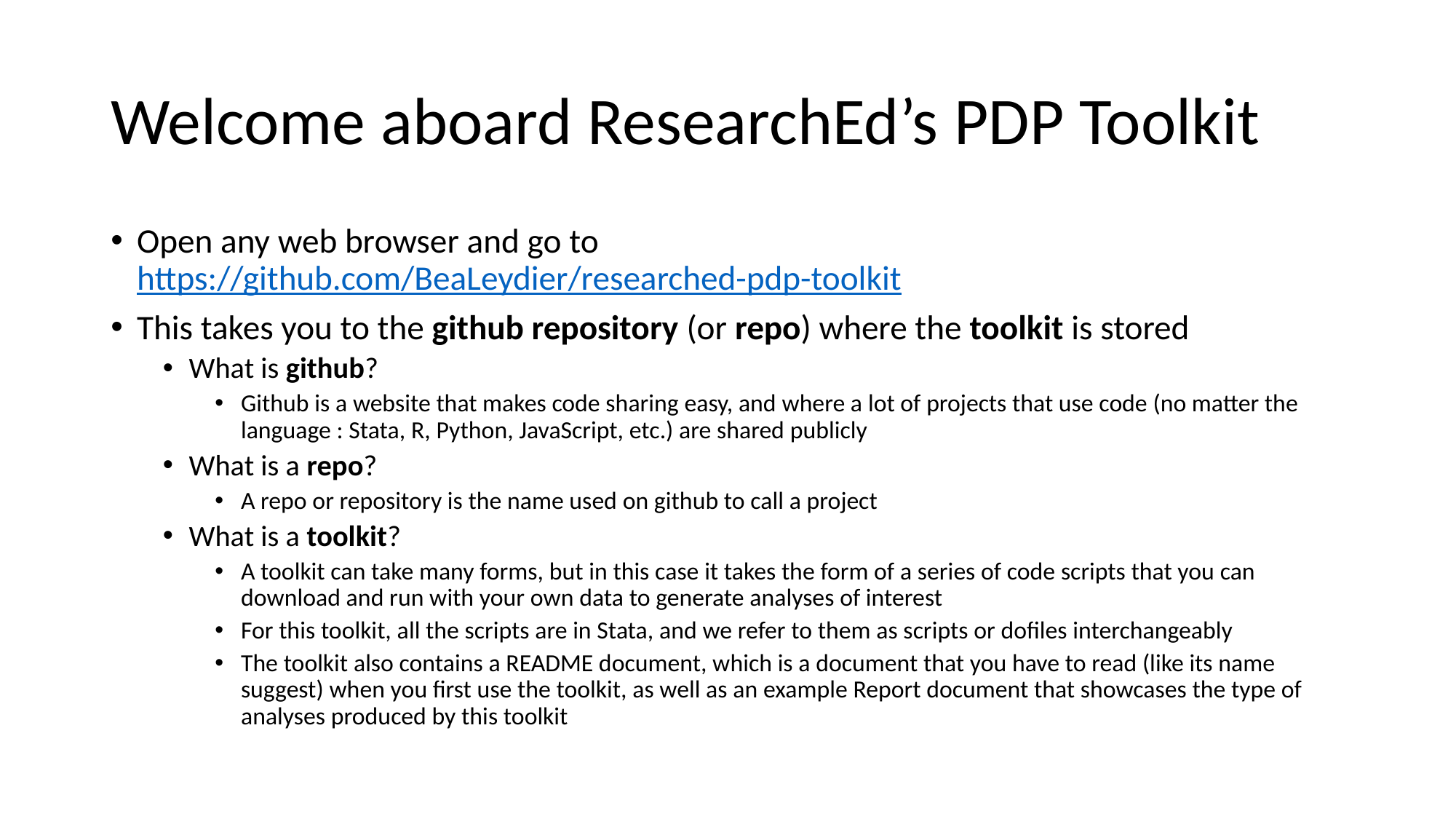

# Welcome aboard ResearchEd’s PDP Toolkit
Open any web browser and go to
https://github.com/BeaLeydier/researched-pdp-toolkit
This takes you to the github repository (or repo) where the toolkit is stored
What is github?
Github is a website that makes code sharing easy, and where a lot of projects that use code (no matter the language : Stata, R, Python, JavaScript, etc.) are shared publicly
What is a repo?
A repo or repository is the name used on github to call a project
What is a toolkit?
A toolkit can take many forms, but in this case it takes the form of a series of code scripts that you can download and run with your own data to generate analyses of interest
For this toolkit, all the scripts are in Stata, and we refer to them as scripts or dofiles interchangeably
The toolkit also contains a README document, which is a document that you have to read (like its name suggest) when you first use the toolkit, as well as an example Report document that showcases the type of analyses produced by this toolkit